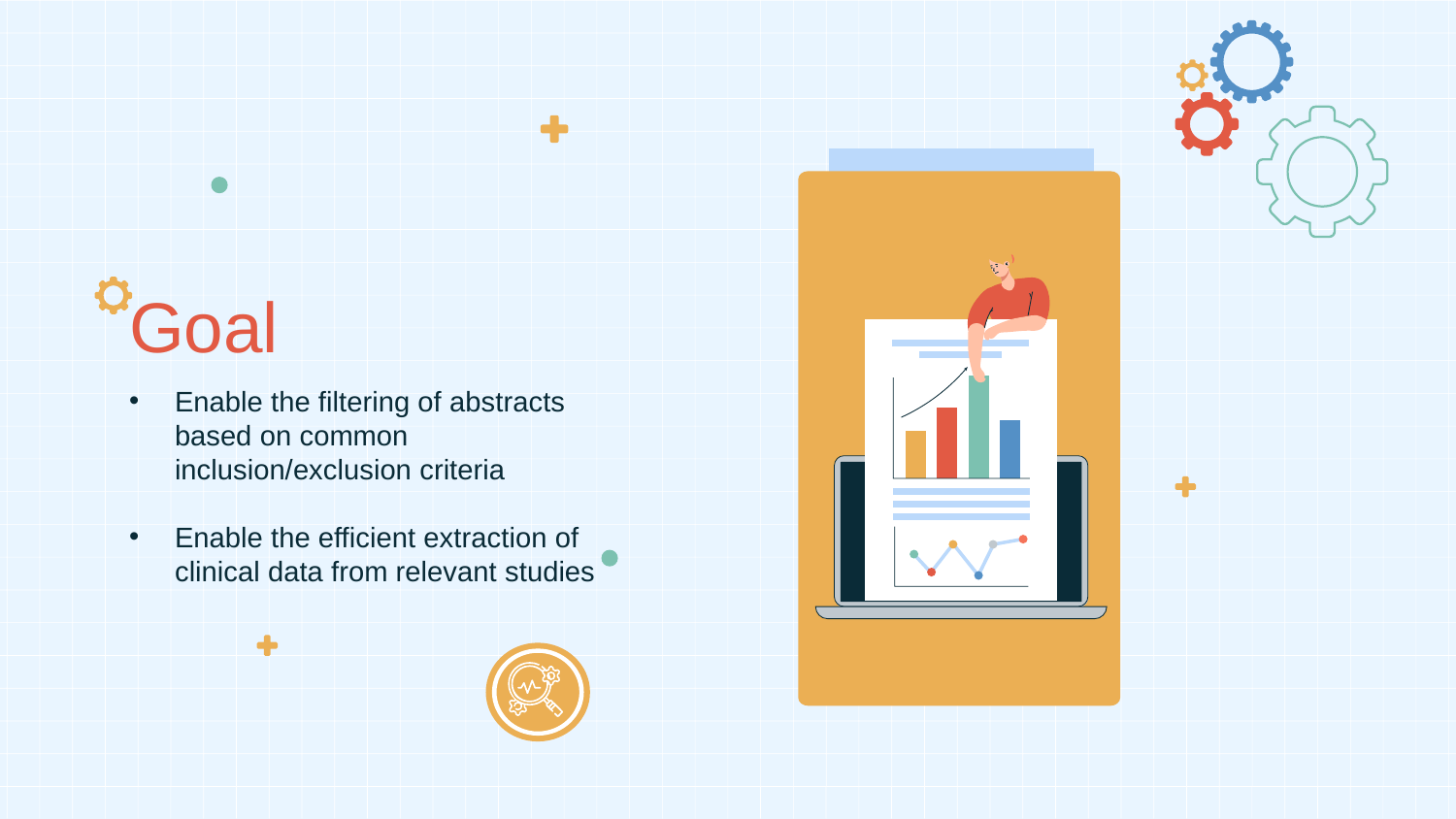

# Goal
Enable the filtering of abstracts based on common inclusion/exclusion criteria

Enable the efficient extraction of clinical data from relevant studies